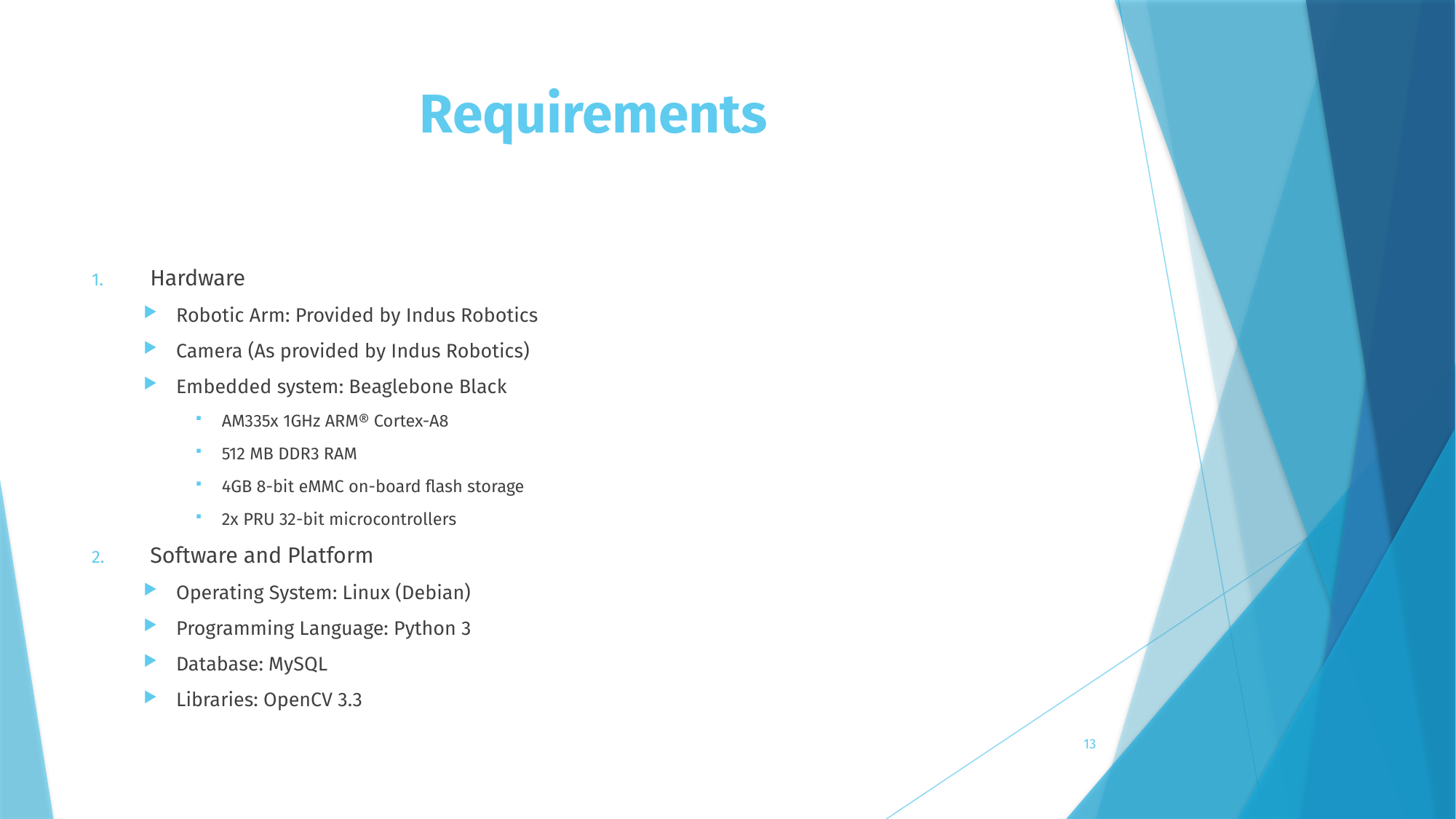

# Requirements
Hardware
Robotic Arm: Provided by Indus Robotics
Camera (As provided by Indus Robotics)
Embedded system: Beaglebone Black
AM335x 1GHz ARM® Cortex-A8
512 MB DDR3 RAM
4GB 8-bit eMMC on-board flash storage
2x PRU 32-bit microcontrollers
Software and Platform
Operating System: Linux (Debian)
Programming Language: Python 3
Database: MySQL
Libraries: OpenCV 3.3

13